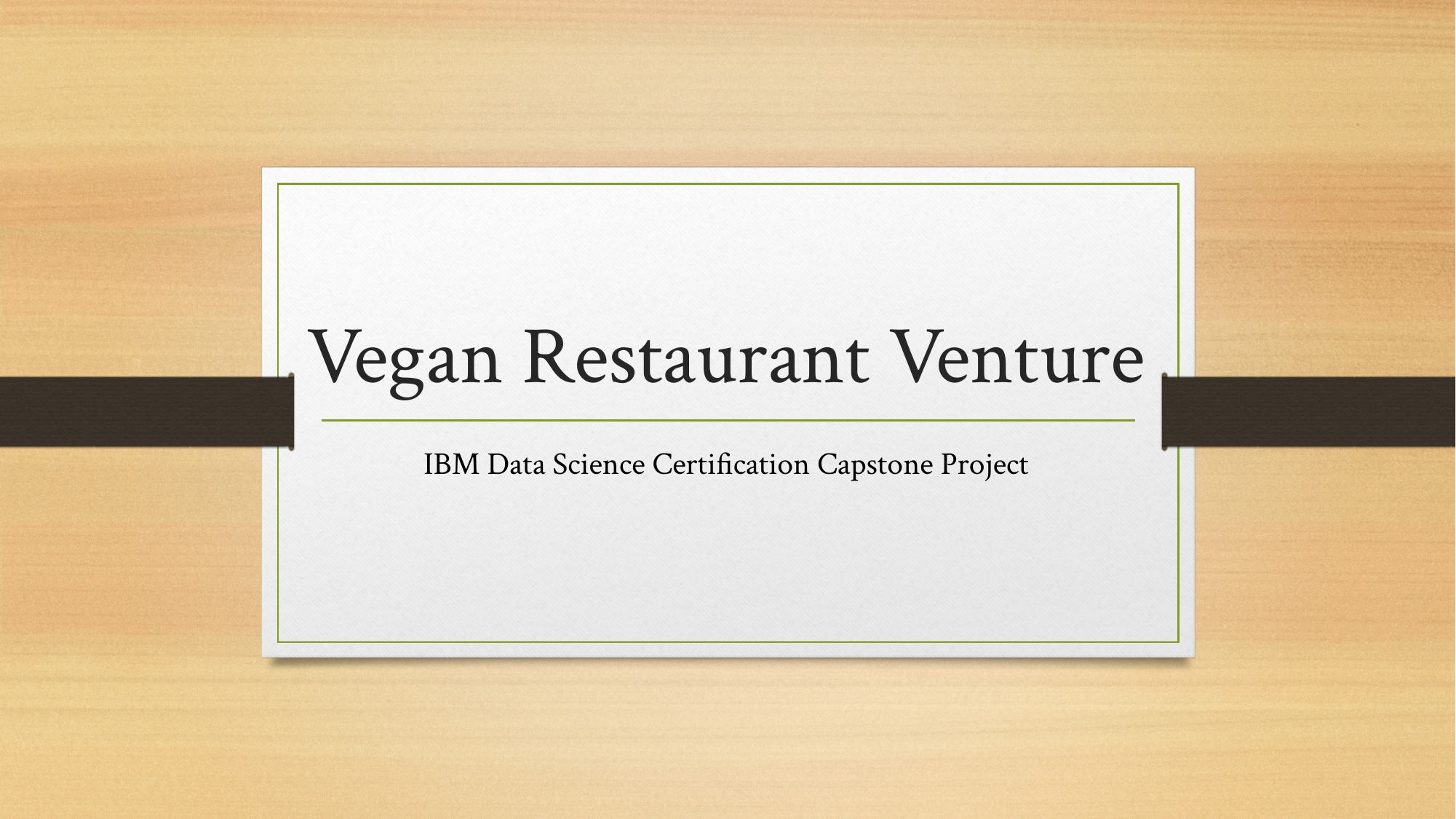

# Vegan Restaurant Venture
IBM Data Science Certification Capstone Project